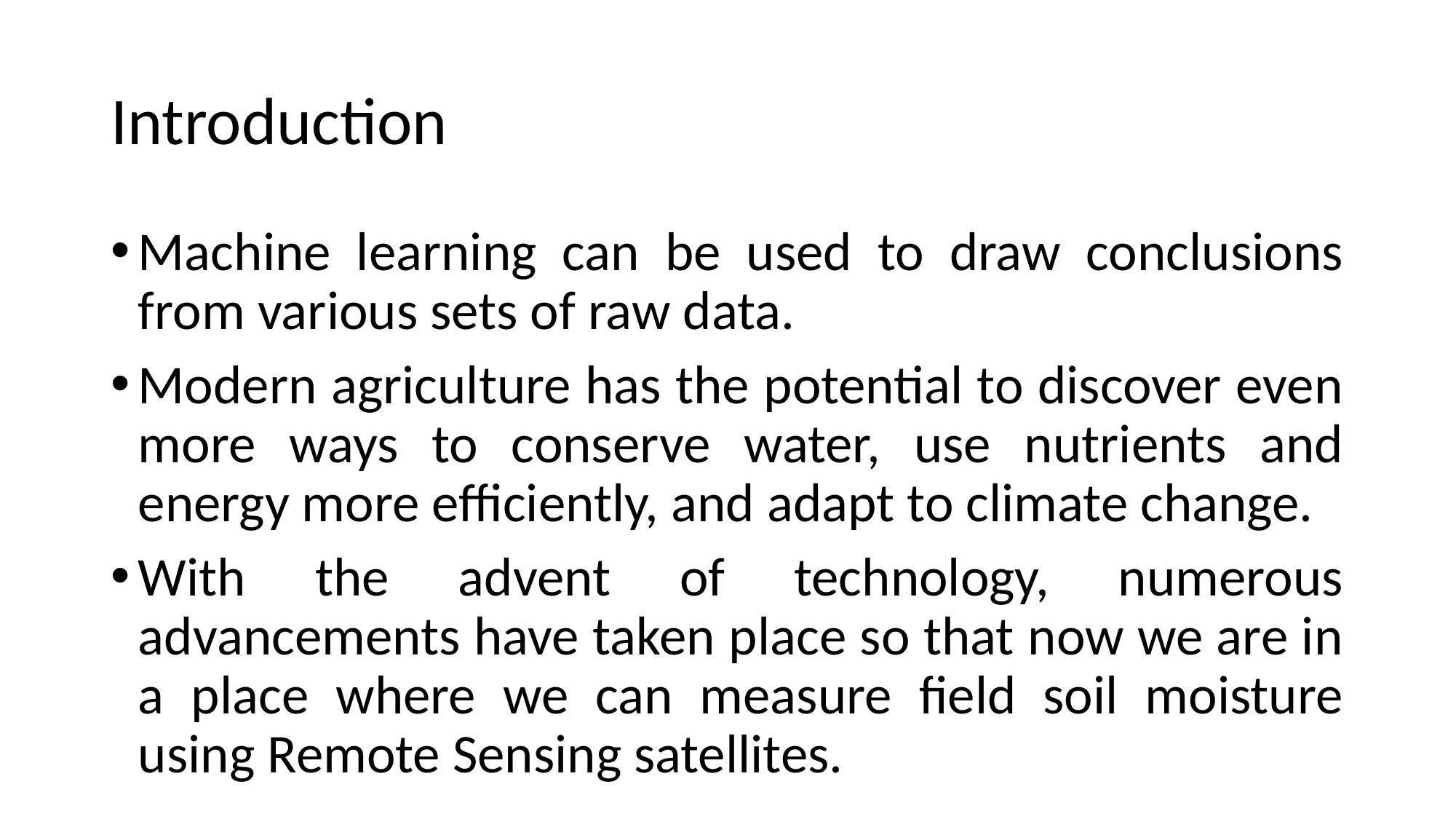

# Introduction
Machine learning can be used to draw conclusions from various sets of raw data.
Modern agriculture has the potential to discover even more ways to conserve water, use nutrients and energy more efficiently, and adapt to climate change.
With the advent of technology, numerous advancements have taken place so that now we are in a place where we can measure field soil moisture using Remote Sensing satellites.